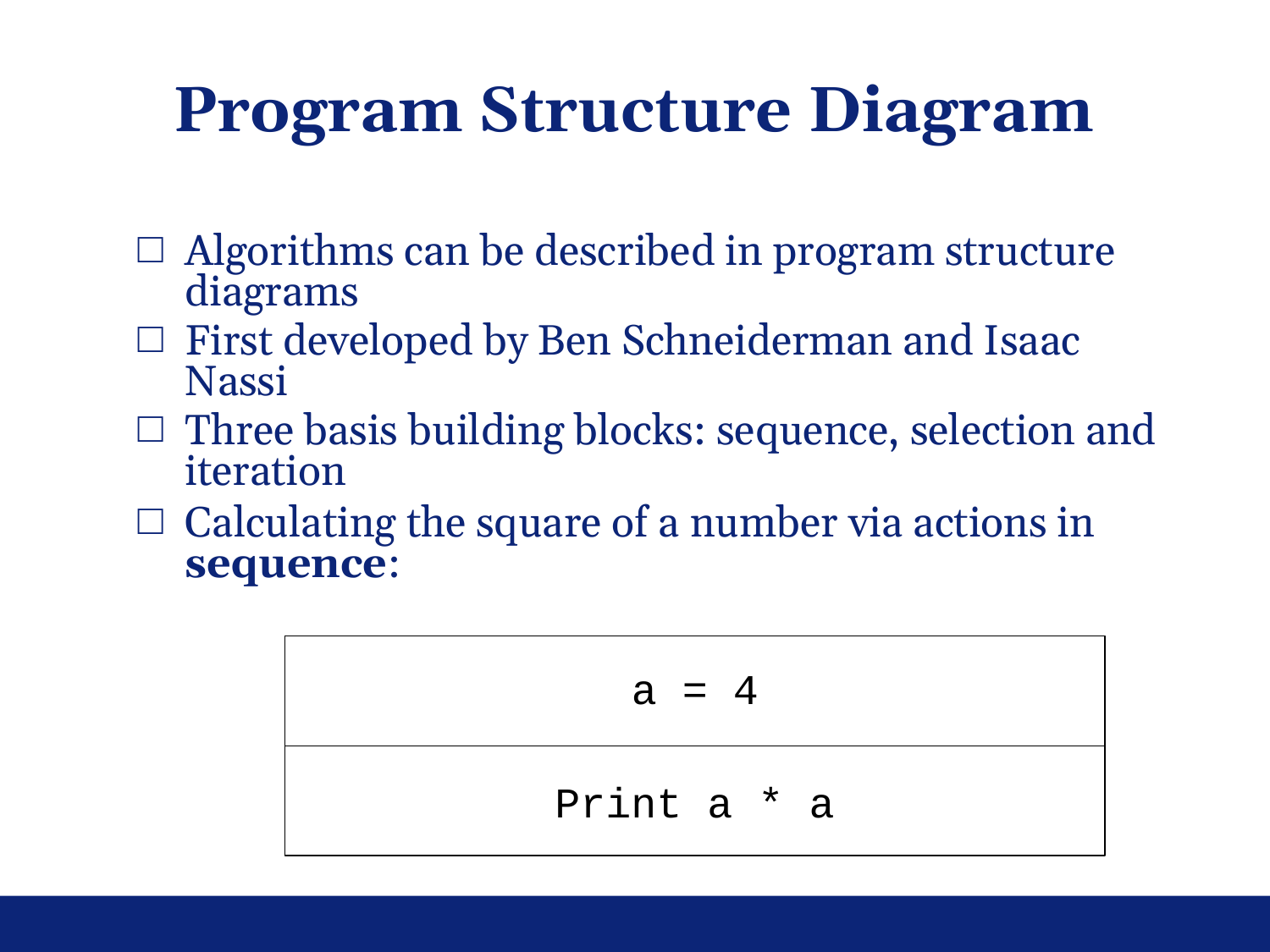

# Program Structure Diagram

Algorithms can be described in program structure diagrams
First developed by Ben Schneiderman and Isaac Nassi
Three basis building blocks: sequence, selection and iteration
Calculating the square of a number via actions in sequence:

a = 4

Print a * a